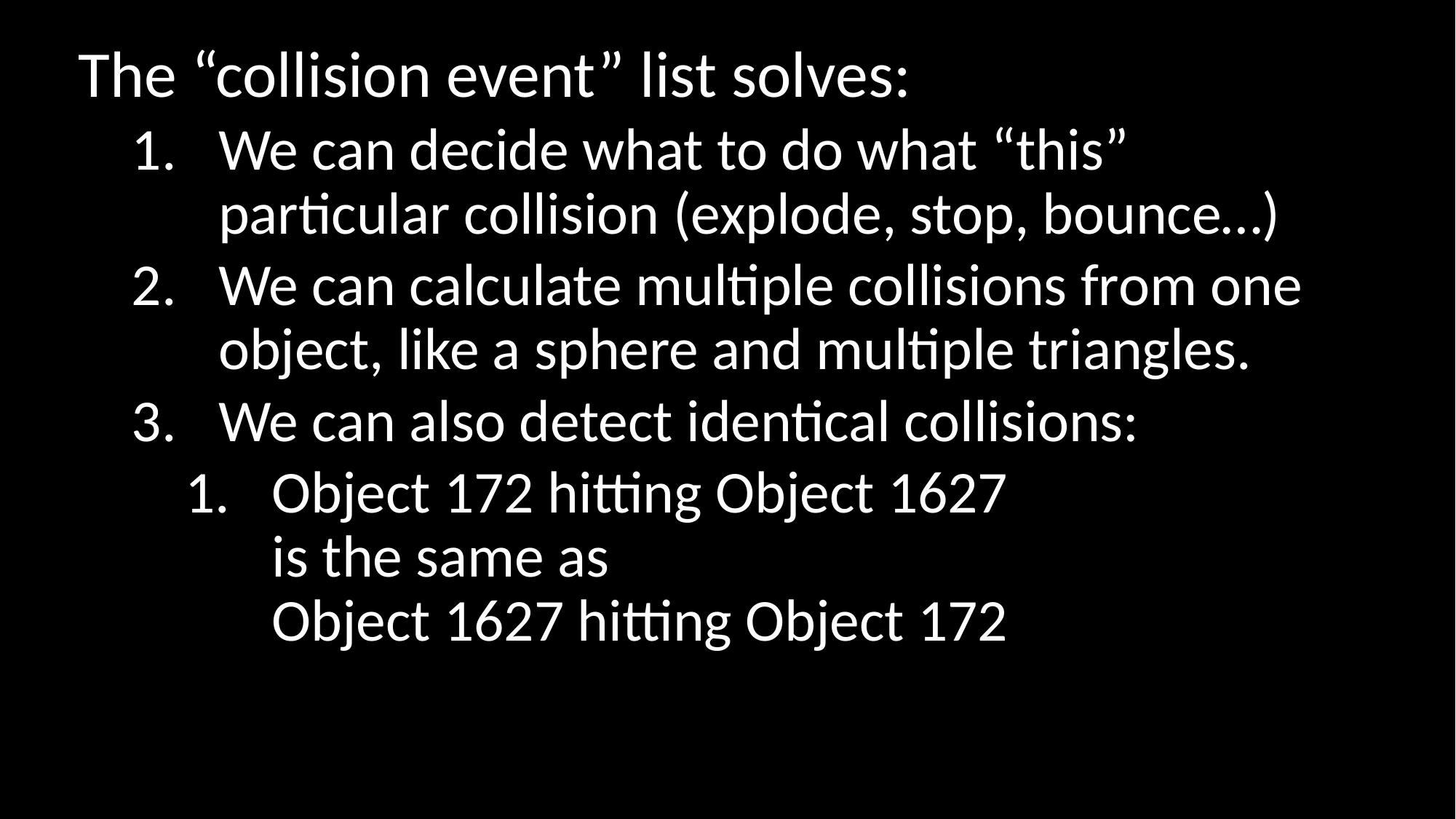

The “collision event” list solves:
We can decide what to do what “this” particular collision (explode, stop, bounce…)
We can calculate multiple collisions from one object, like a sphere and multiple triangles.
We can also detect identical collisions:
Object 172 hitting Object 1627
is the same as
Object 1627 hitting Object 172